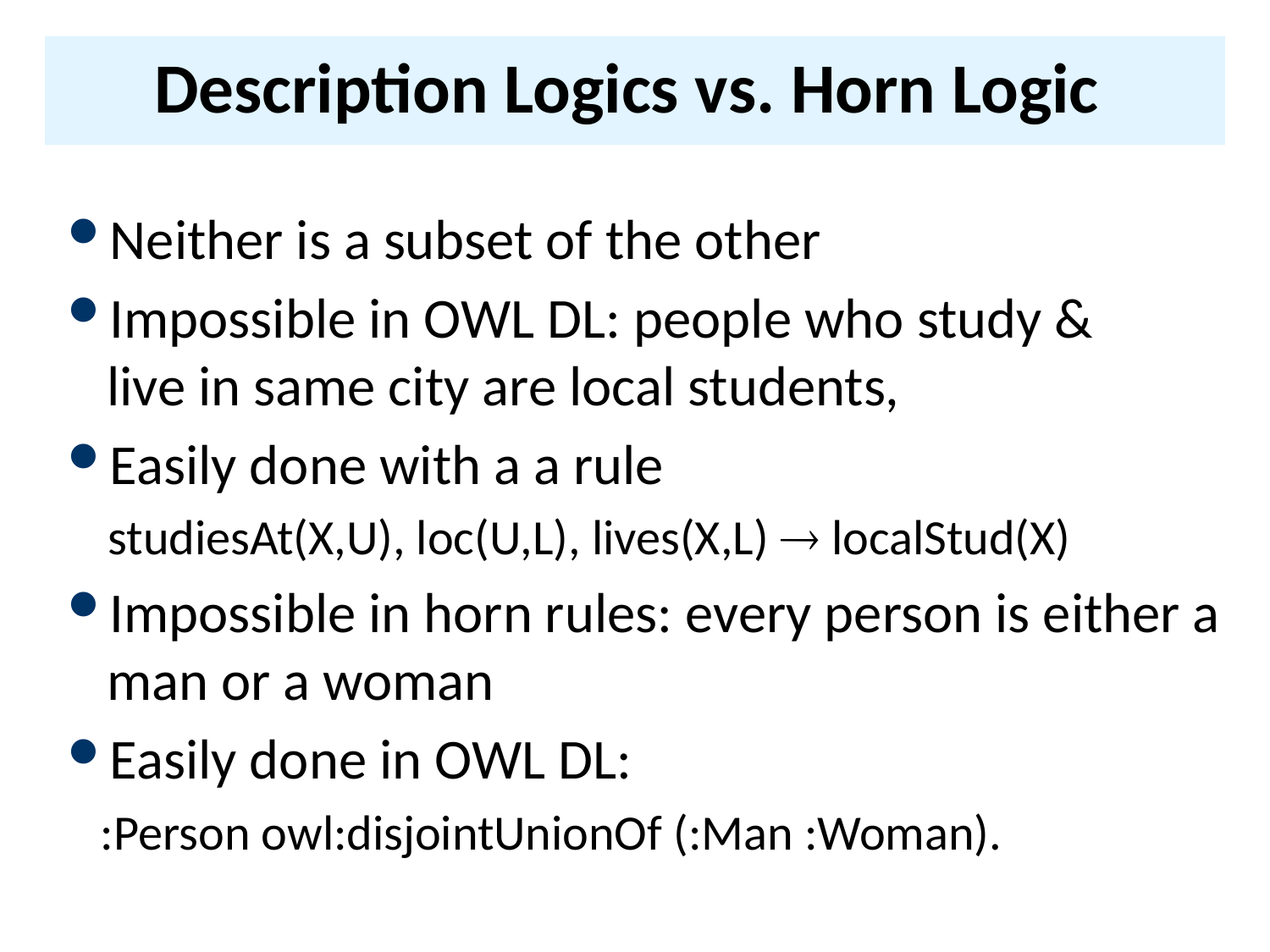

# Description Logics vs. Horn Logic
Neither is a subset of the other
Impossible in OWL DL: people who study &
live in same city are local students,
Easily done with a a rule
studiesAt(X,U), loc(U,L), lives(X,L) → localStud(X)
Impossible in horn rules: every person is either a man or a woman
Easily done in OWL DL:
:Person owl:disjointUnionOf (:Man :Woman).